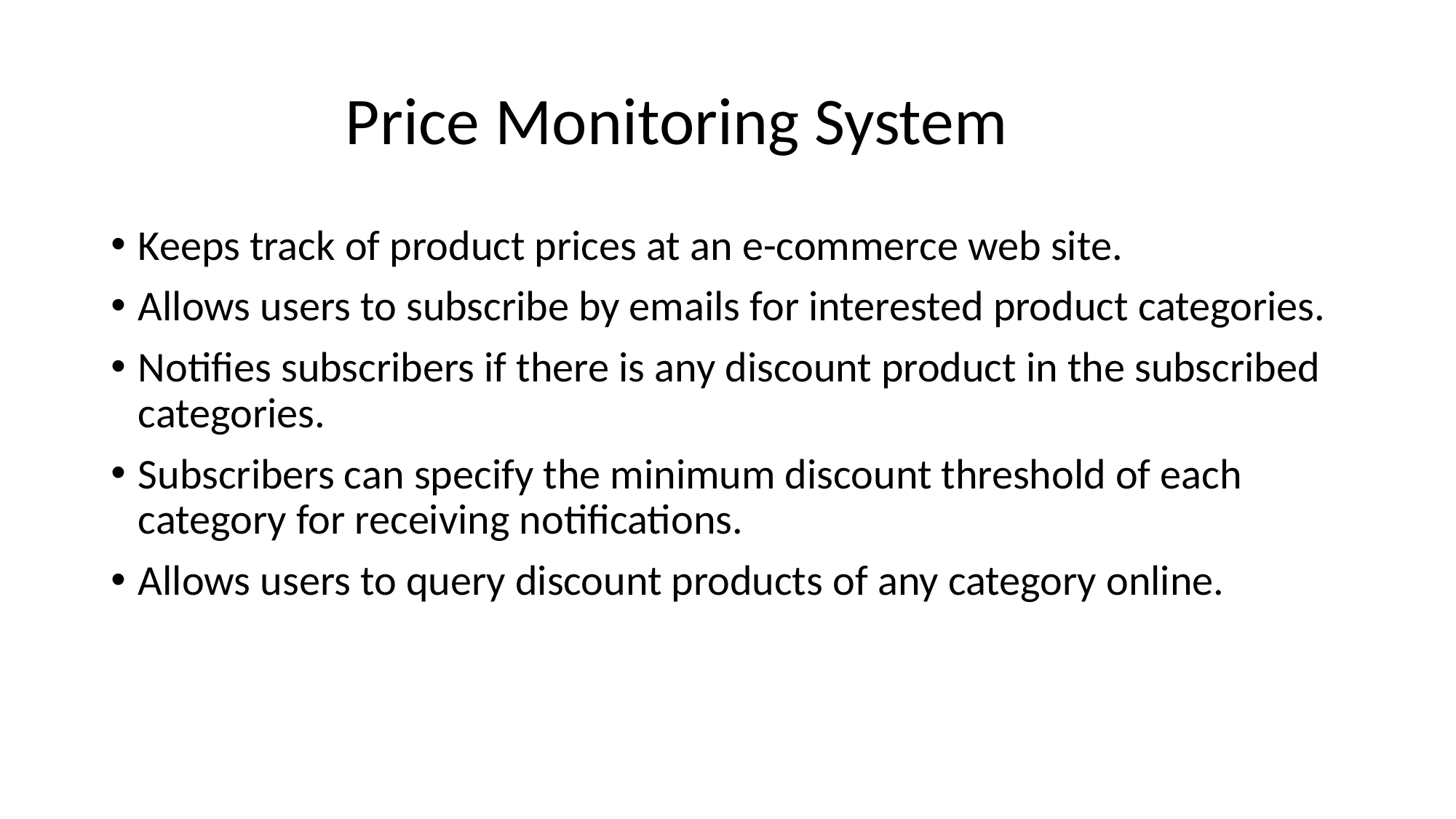

# Price Monitoring System
Keeps track of product prices at an e-commerce web site.
Allows users to subscribe by emails for interested product categories.
Notifies subscribers if there is any discount product in the subscribed categories.
Subscribers can specify the minimum discount threshold of each category for receiving notifications.
Allows users to query discount products of any category online.